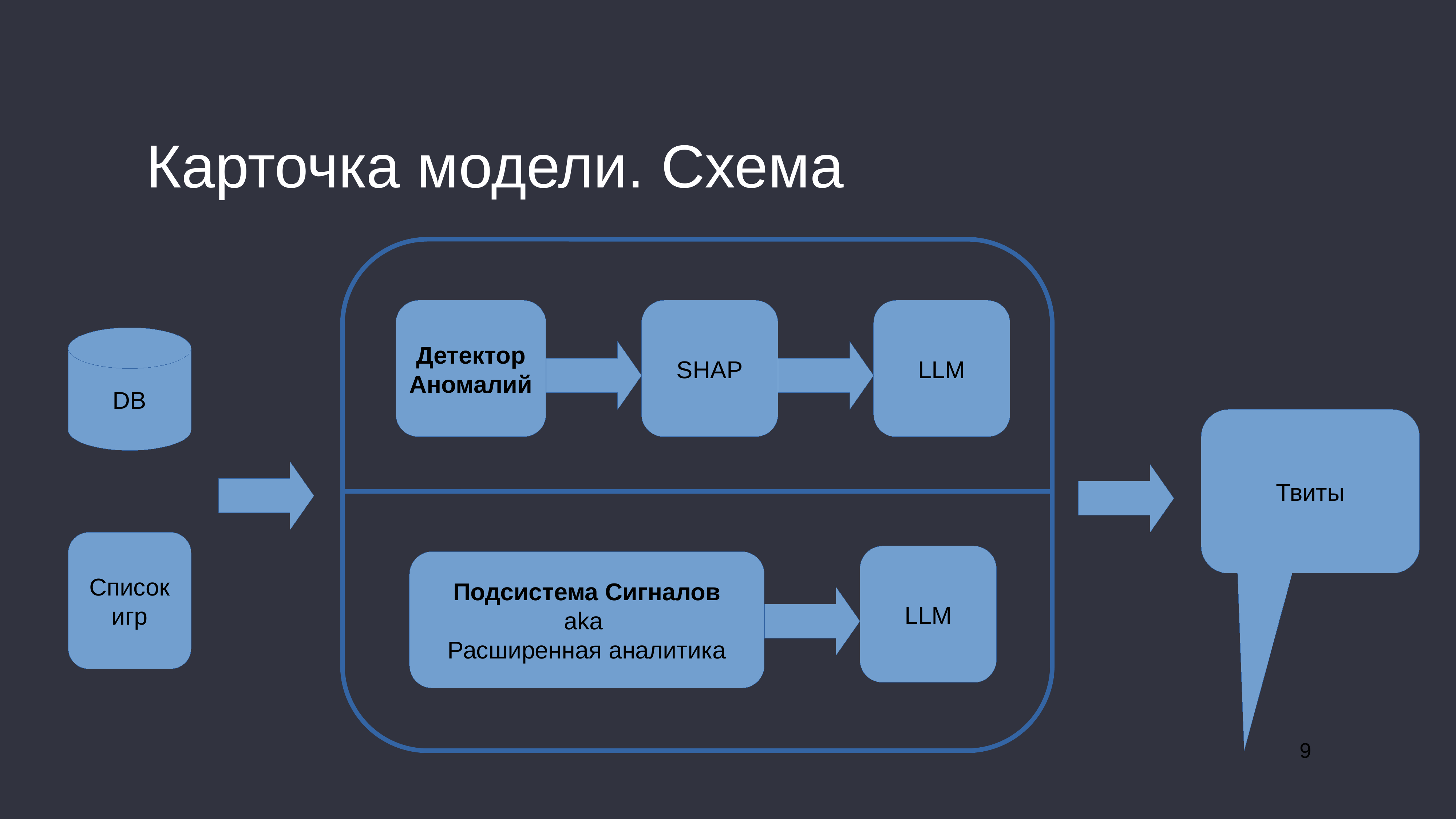

Карточка модели. Схема

Детектор Аномалий
SHAP
LLM
DB

Твиты

Список
игр
LLM
Подсистема Сигналов
aka
Расширенная аналитика

9